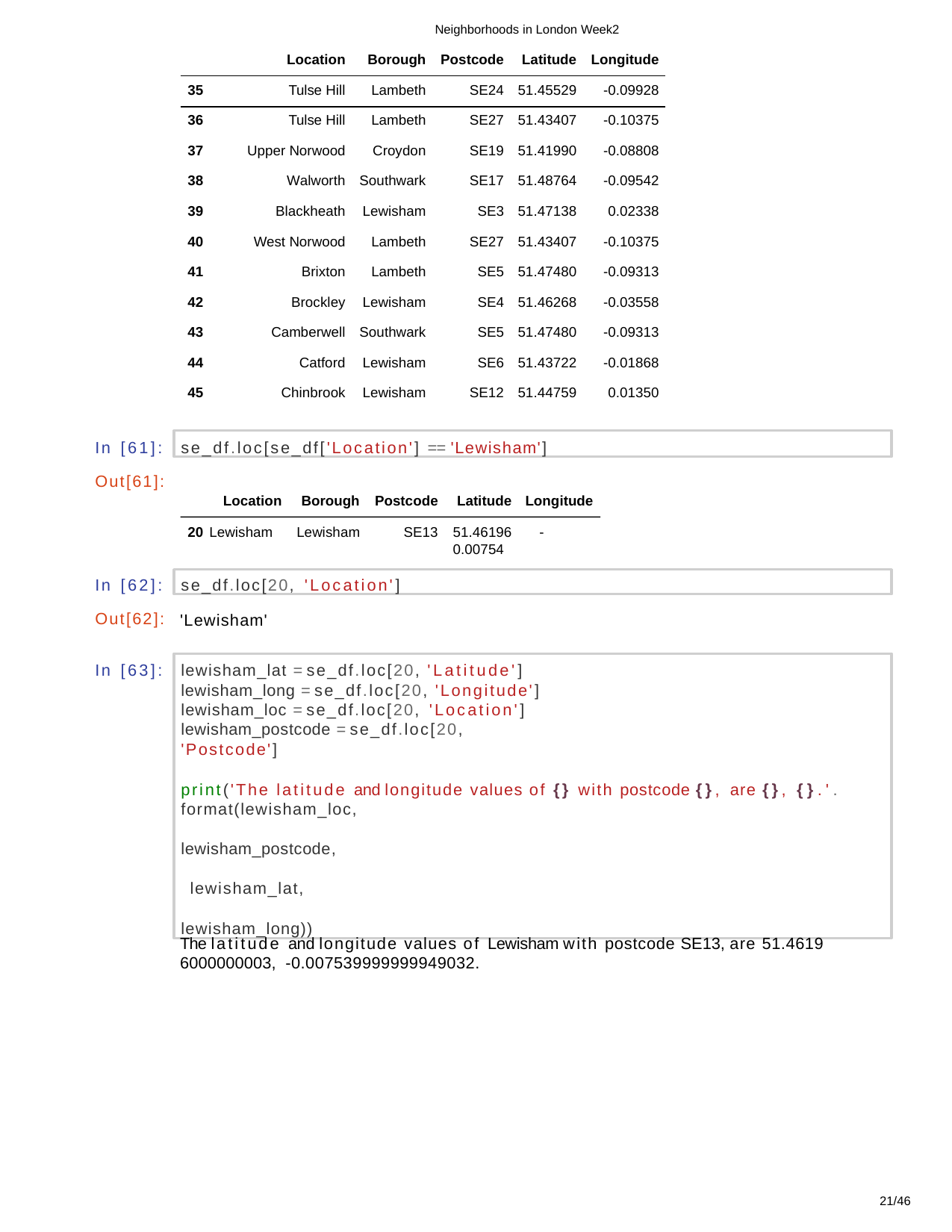

Neighborhoods in London Week2
|  | Location | Borough | Postcode | Latitude | Longitude |
| --- | --- | --- | --- | --- | --- |
| 35 | Tulse Hill | Lambeth | SE24 | 51.45529 | -0.09928 |
| 36 | Tulse Hill | Lambeth | SE27 | 51.43407 | -0.10375 |
| 37 | Upper Norwood | Croydon | SE19 | 51.41990 | -0.08808 |
| 38 | Walworth | Southwark | SE17 | 51.48764 | -0.09542 |
| 39 | Blackheath | Lewisham | SE3 | 51.47138 | 0.02338 |
| 40 | West Norwood | Lambeth | SE27 | 51.43407 | -0.10375 |
| 41 | Brixton | Lambeth | SE5 | 51.47480 | -0.09313 |
| 42 | Brockley | Lewisham | SE4 | 51.46268 | -0.03558 |
| 43 | Camberwell | Southwark | SE5 | 51.47480 | -0.09313 |
| 44 | Catford | Lewisham | SE6 | 51.43722 | -0.01868 |
| 45 | Chinbrook | Lewisham | SE12 | 51.44759 | 0.01350 |
se_df.loc[se_df['Location'] == 'Lewisham']
In [61]:
Out[61]:
Location
Borough
Postcode
Latitude
Longitude

20 Lewisham
Lewisham
SE13
51.46196	-0.00754
se_df.loc[20, 'Location']
In [62]:
Out[62]:
'Lewisham'
lewisham_lat = se_df.loc[20, 'Latitude']  lewisham_long = se_df.loc[20, 'Longitude']  lewisham_loc = se_df.loc[20, 'Location']
lewisham_postcode = se_df.loc[20, 'Postcode']

print('The latitude and longitude values of {} with postcode {}, are {}, {}.'.  format(lewisham_loc,
lewisham_postcode,  lewisham_lat,

lewisham_long))
In [63]:
The latitude and longitude values of Lewisham with postcode SE13, are 51.4619  6000000003, -0.007539999999949032.
21/46